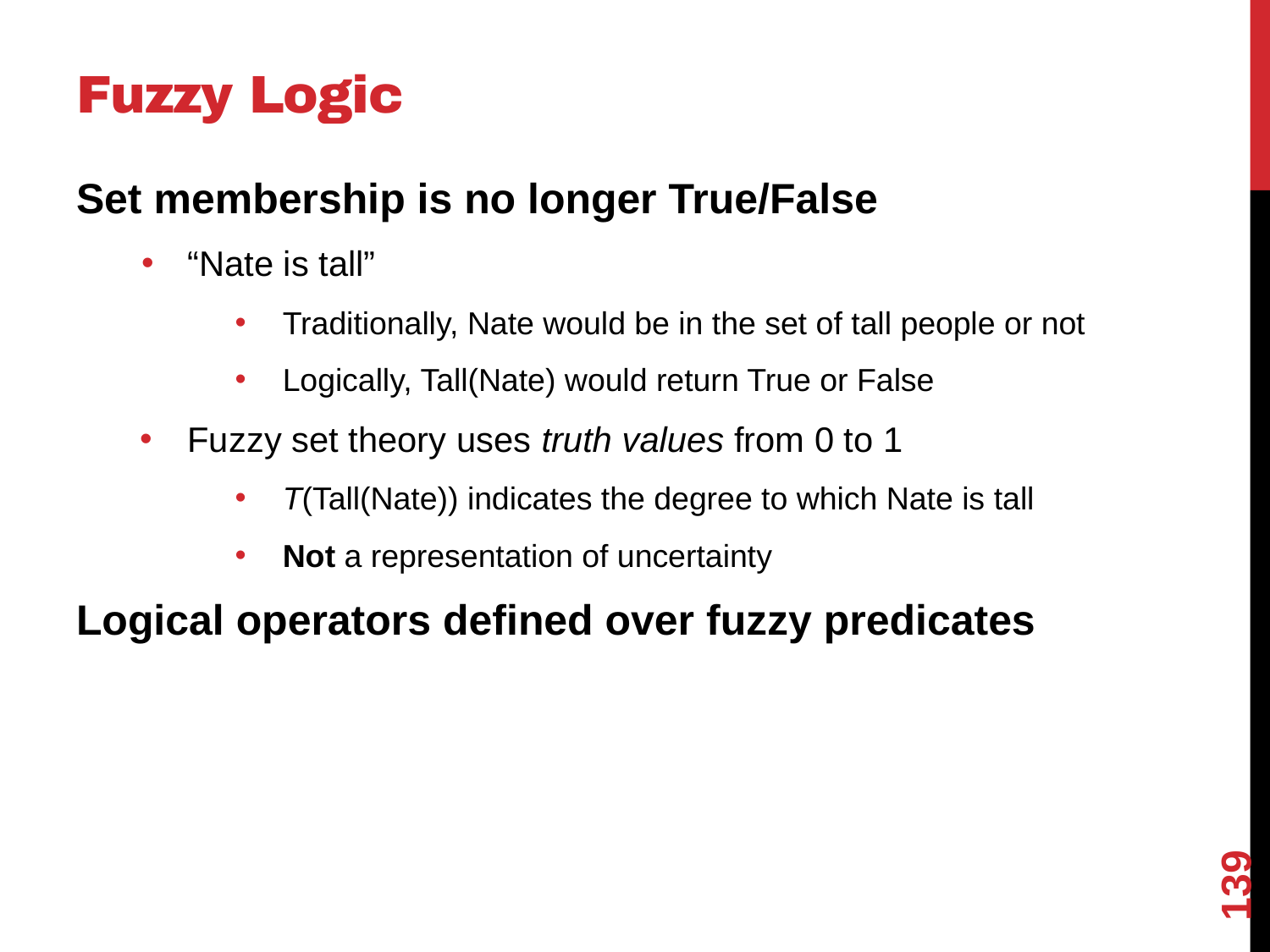

# Fuzzy Logic
Set membership is no longer True/False
“Nate is tall”
Traditionally, Nate would be in the set of tall people or not
Logically, Tall(Nate) would return True or False
Fuzzy set theory uses truth values from 0 to 1
T(Tall(Nate)) indicates the degree to which Nate is tall
Not a representation of uncertainty
Logical operators defined over fuzzy predicates
139